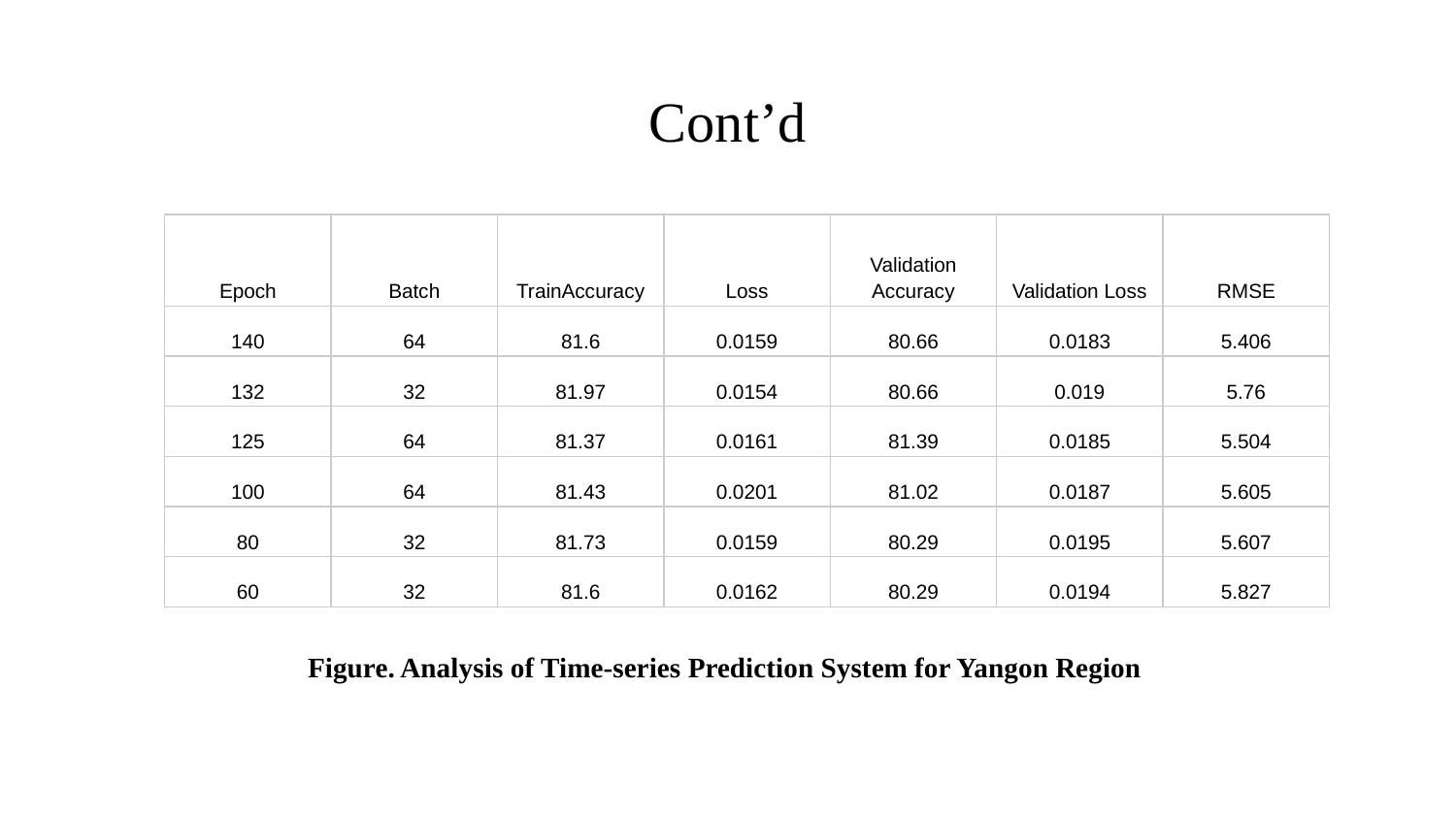

# Cont’d
| Epoch | Batch | TrainAccuracy | Loss | Validation Accuracy | Validation Loss | RMSE |
| --- | --- | --- | --- | --- | --- | --- |
| 140 | 64 | 81.6 | 0.0159 | 80.66 | 0.0183 | 5.406 |
| 132 | 32 | 81.97 | 0.0154 | 80.66 | 0.019 | 5.76 |
| 125 | 64 | 81.37 | 0.0161 | 81.39 | 0.0185 | 5.504 |
| 100 | 64 | 81.43 | 0.0201 | 81.02 | 0.0187 | 5.605 |
| 80 | 32 | 81.73 | 0.0159 | 80.29 | 0.0195 | 5.607 |
| 60 | 32 | 81.6 | 0.0162 | 80.29 | 0.0194 | 5.827 |
Figure. Analysis of Time-series Prediction System for Yangon Region